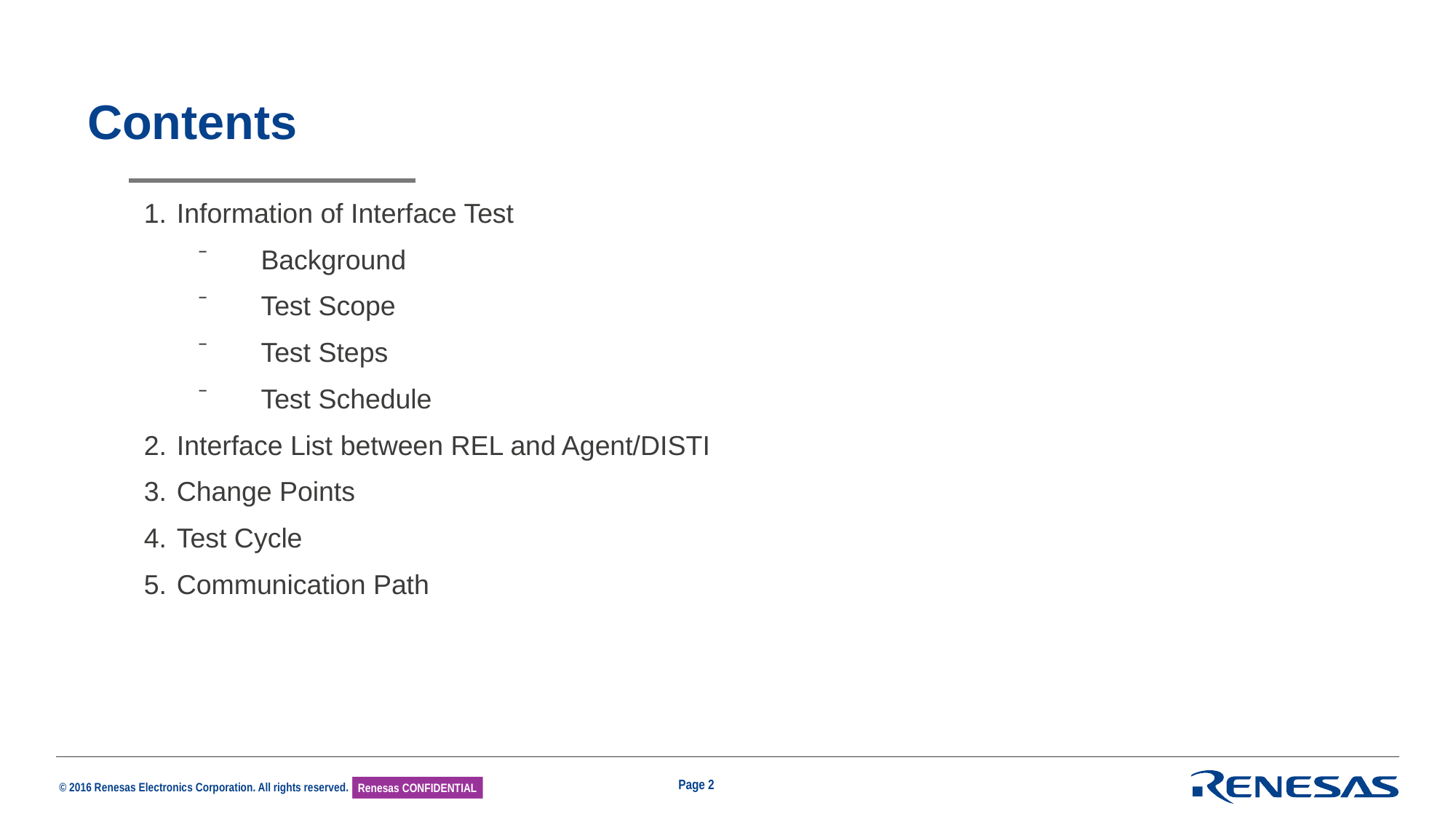

# Contents
Information of Interface Test
Background
Test Scope
Test Steps
Test Schedule
Interface List between REL and Agent/DISTI
Change Points
Test Cycle
Communication Path